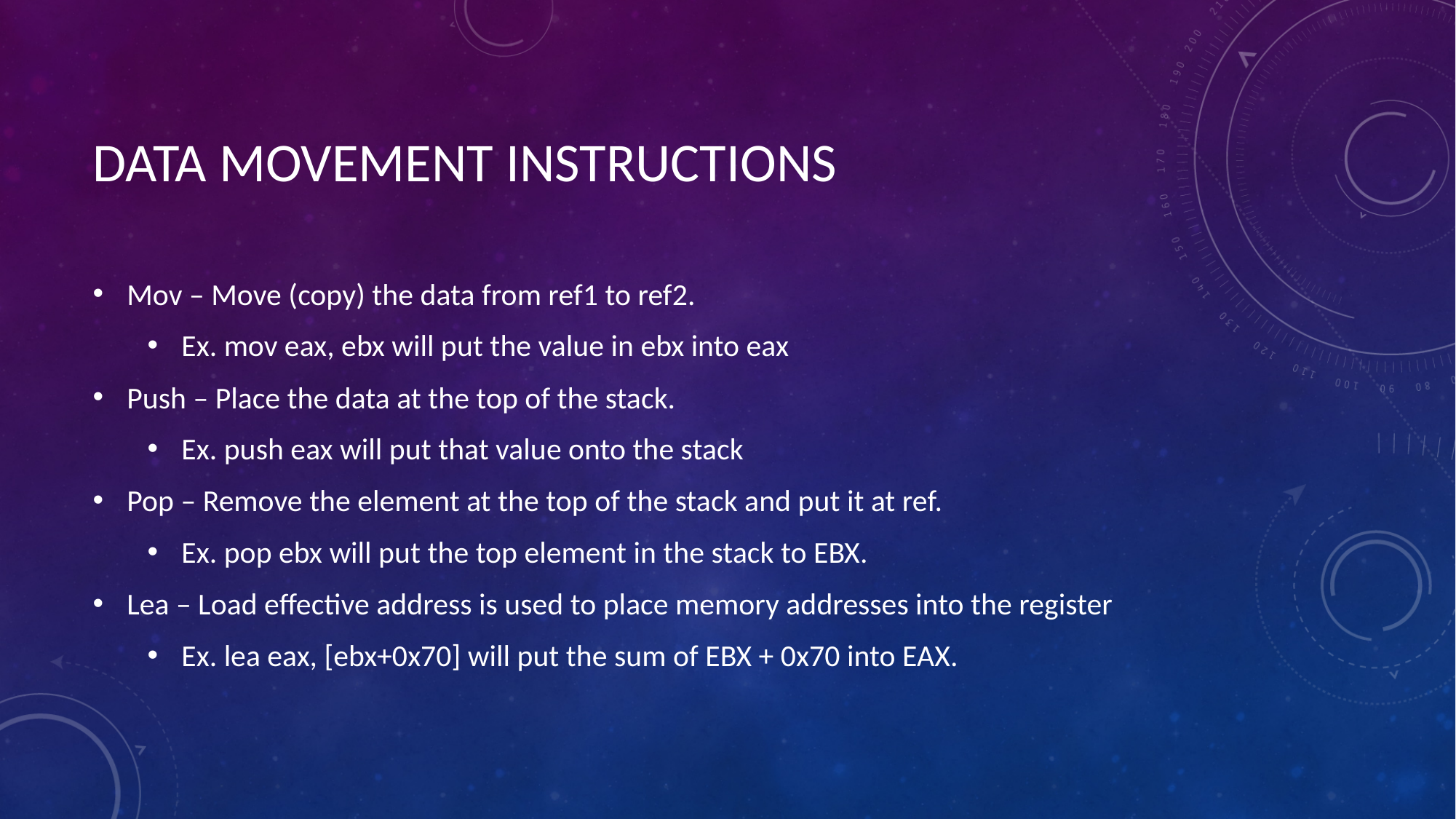

# Data Movement Instructions
Mov – Move (copy) the data from ref1 to ref2.
Ex. mov eax, ebx will put the value in ebx into eax
Push – Place the data at the top of the stack.
Ex. push eax will put that value onto the stack
Pop – Remove the element at the top of the stack and put it at ref.
Ex. pop ebx will put the top element in the stack to EBX.
Lea – Load effective address is used to place memory addresses into the register
Ex. lea eax, [ebx+0x70] will put the sum of EBX + 0x70 into EAX.